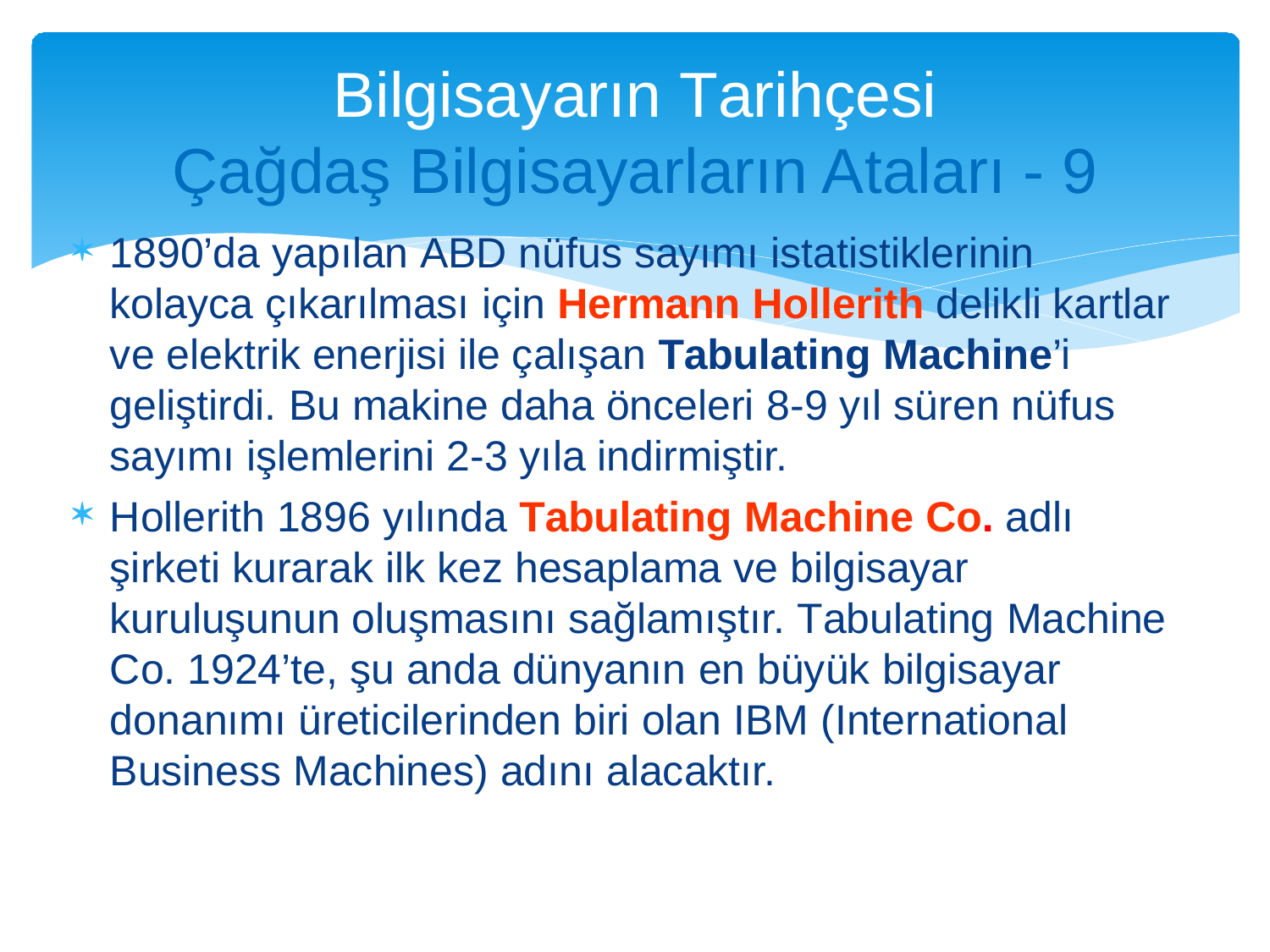

# Bilgisayarın Tarihçesi
Çağdaş Bilgisayarların Ataları - 9
1890’da yapılan ABD nüfus sayımı istatistiklerinin kolayca çıkarılması için Hermann Hollerith delikli kartlar ve elektrik enerjisi ile çalışan Tabulating Machine’i geliştirdi. Bu makine daha önceleri 8-9 yıl süren nüfus sayımı işlemlerini 2-3 yıla indirmiştir.
Hollerith 1896 yılında Tabulating Machine Co. adlı şirketi kurarak ilk kez hesaplama ve bilgisayar kuruluşunun oluşmasını sağlamıştır. Tabulating Machine Co. 1924’te, şu anda dünyanın en büyük bilgisayar donanımı üreticilerinden biri olan IBM (International Business Machines) adını alacaktır.